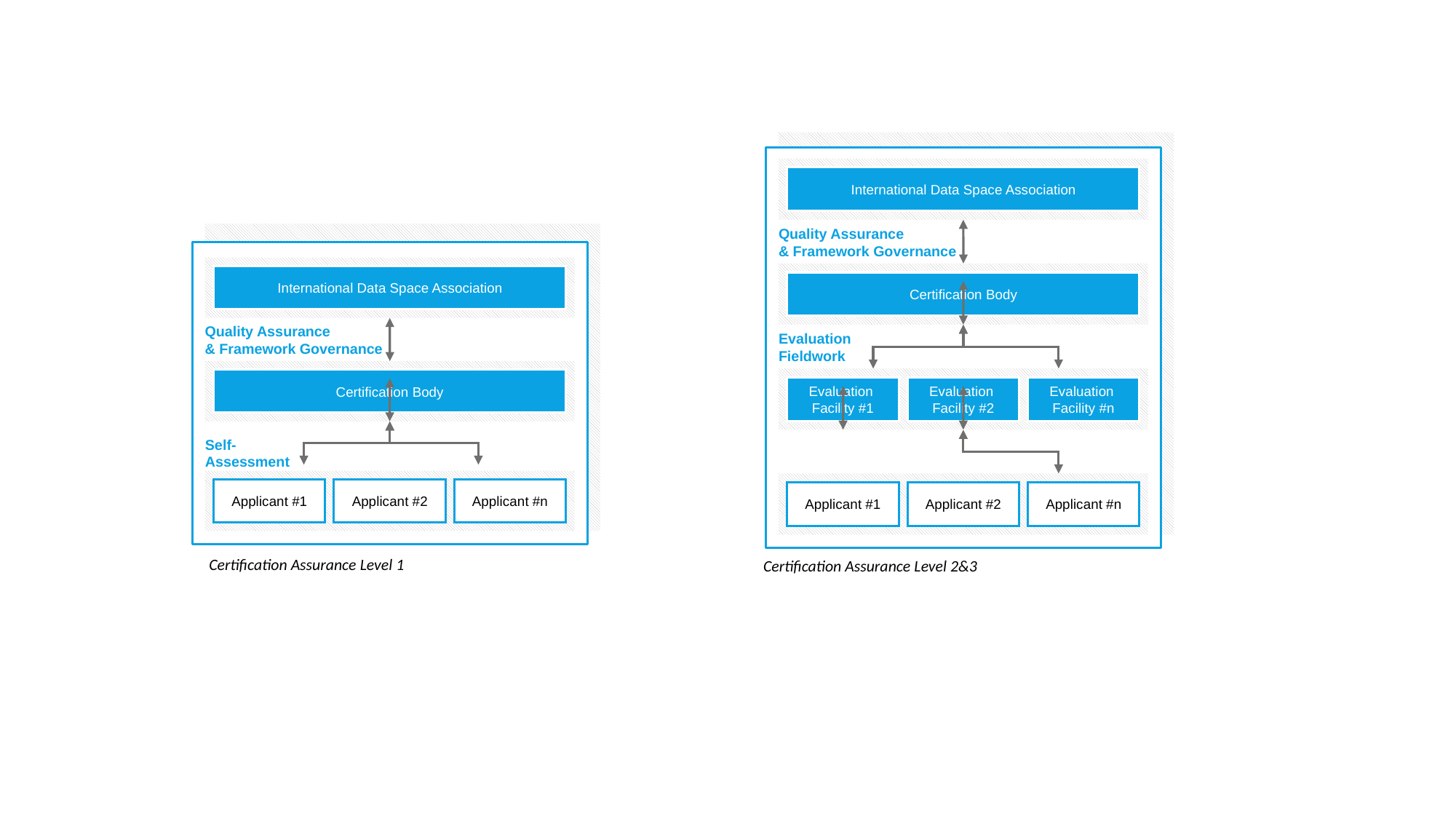

International Data Space Association

Quality Assurance
& Framework Governance

Certification Body

Evaluation
Fieldwork

Evaluation
Facility #1
Evaluation
Facility #2
Evaluation
Facility #n

Applicant #1
Applicant #2
Applicant #n
Certification Assurance Level 2&3

International Data Space Association

Quality Assurance
& Framework Governance

Certification Body

Self-Assessment

Applicant #1
Applicant #2
Applicant #n
Certification Assurance Level 1